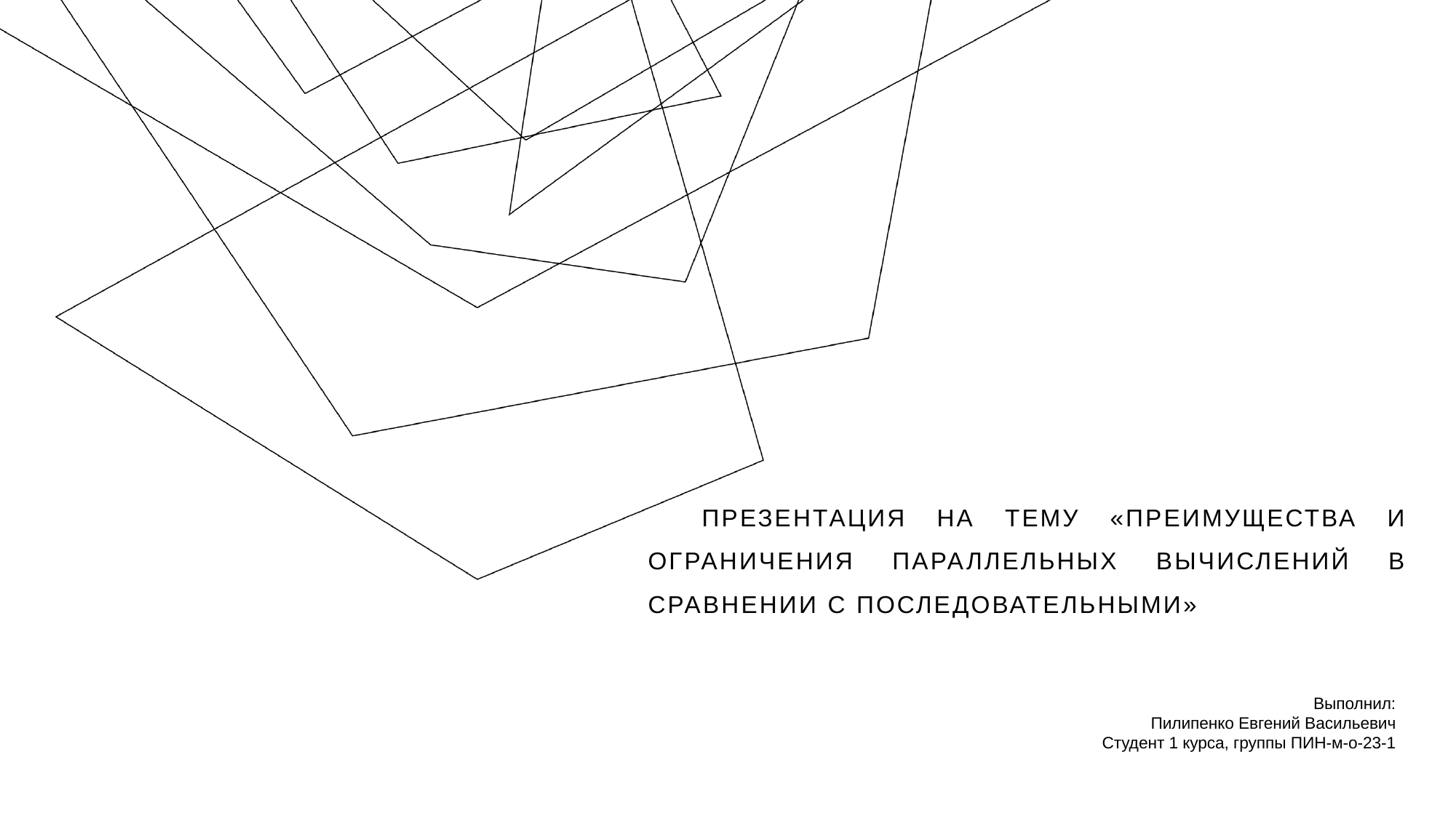

# Презентация на тему «Преимущества и ограничения параллельных вычислений в сравнении с последовательными»
Выполнил:
Пилипенко Евгений Васильевич
Студент 1 курса, группы ПИН-м-о-23-1